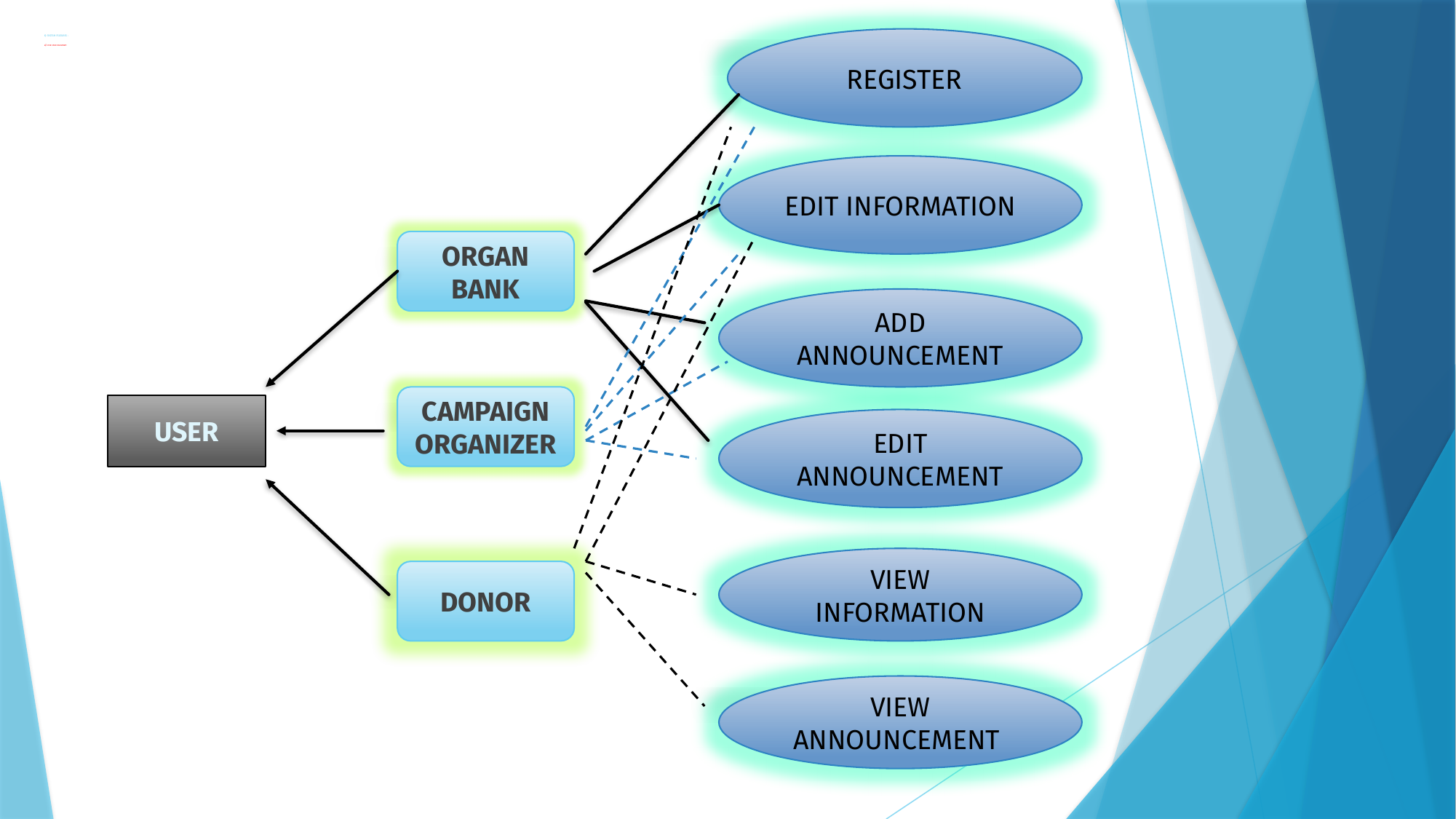

# 6) SYSTEM FEATURES : a) USE CASE DIAGRAM :
REGISTER
EDIT INFORMATION
ORGAN BANK
ADD ANNOUNCEMENT
CAMPAIGN ORGANIZER
USER
EDIT ANNOUNCEMENT
VIEW INFORMATION
DONOR
VIEW ANNOUNCEMENT